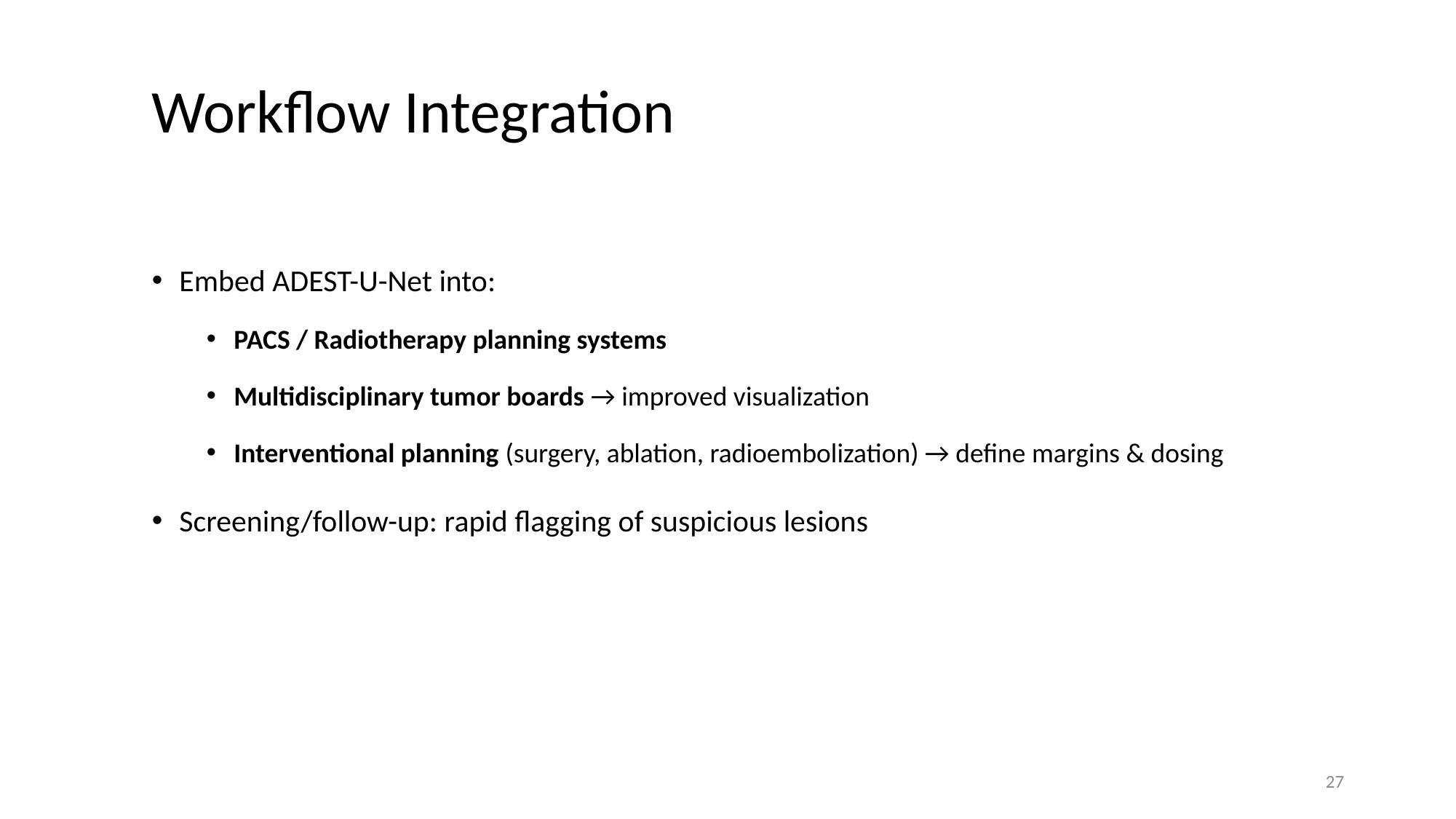

# Workflow Integration

Embed ADEST-U-Net into:
PACS / Radiotherapy planning systems
Multidisciplinary tumor boards → improved visualization
Interventional planning (surgery, ablation, radioembolization) → define margins & dosing
Screening/follow-up: rapid flagging of suspicious lesions

27